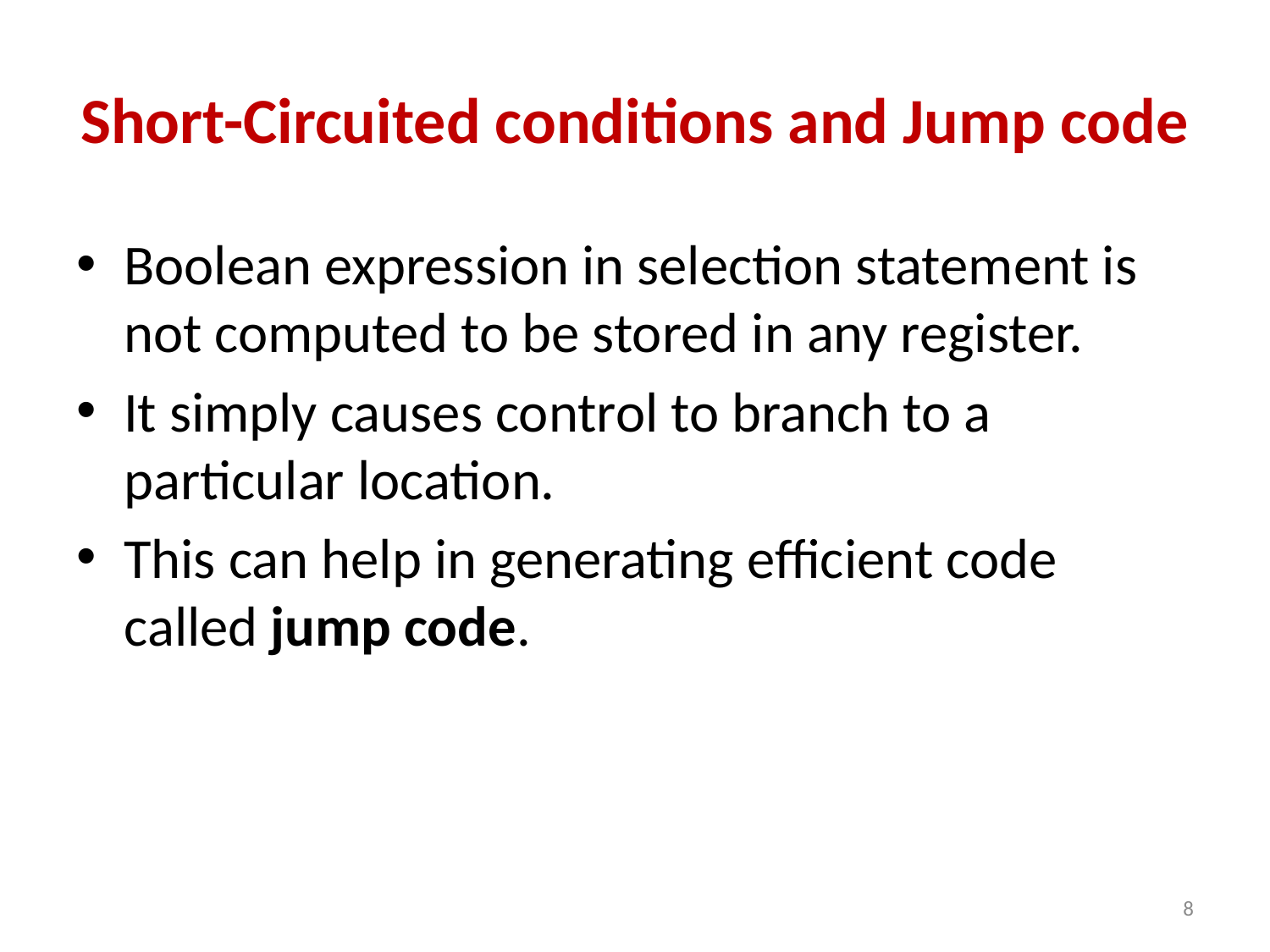

# Short-Circuited conditions and Jump code
Boolean expression in selection statement is not computed to be stored in any register.
It simply causes control to branch to a particular location.
This can help in generating efficient code called jump code.
8